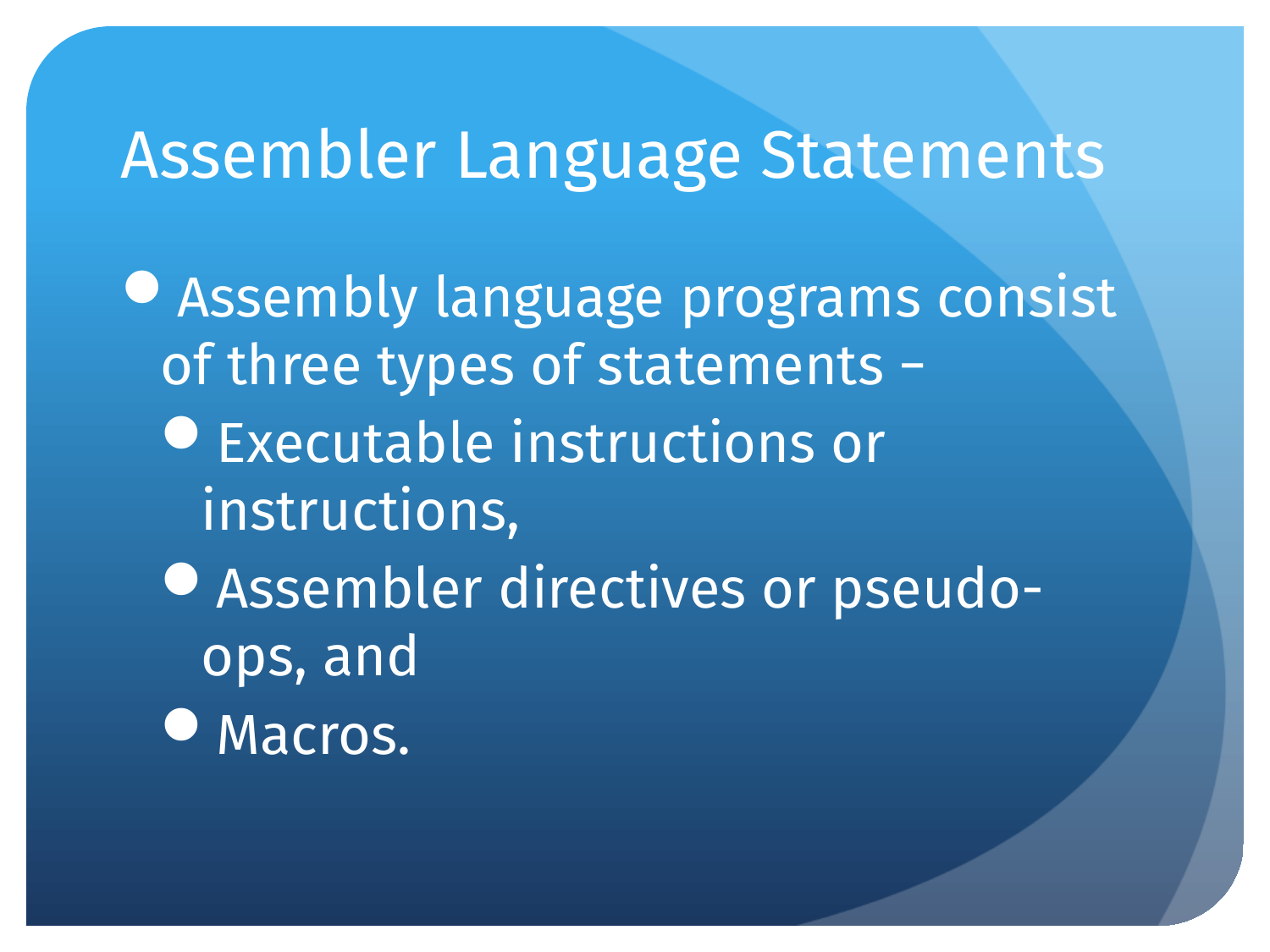

# Assembler Language Statements
Assembly language programs consist of three types of statements −
Executable instructions or instructions,
Assembler directives or pseudo-ops, and
Macros.